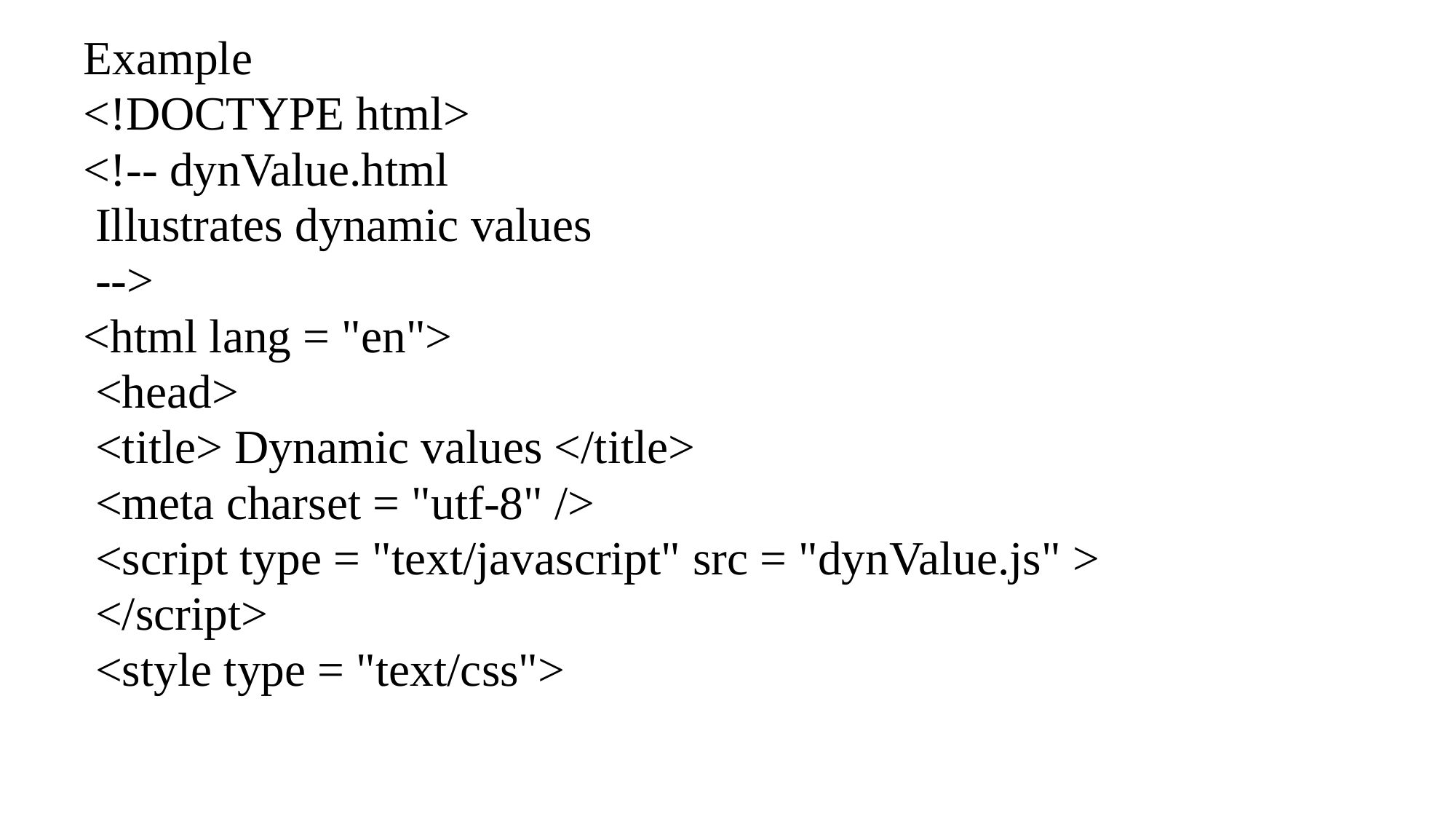

Example
<!DOCTYPE html>
<!-- dynValue.html
 Illustrates dynamic values
 -->
<html lang = "en">
 <head>
 <title> Dynamic values </title>
 <meta charset = "utf-8" />
 <script type = "text/javascript" src = "dynValue.js" >
 </script>
 <style type = "text/css">